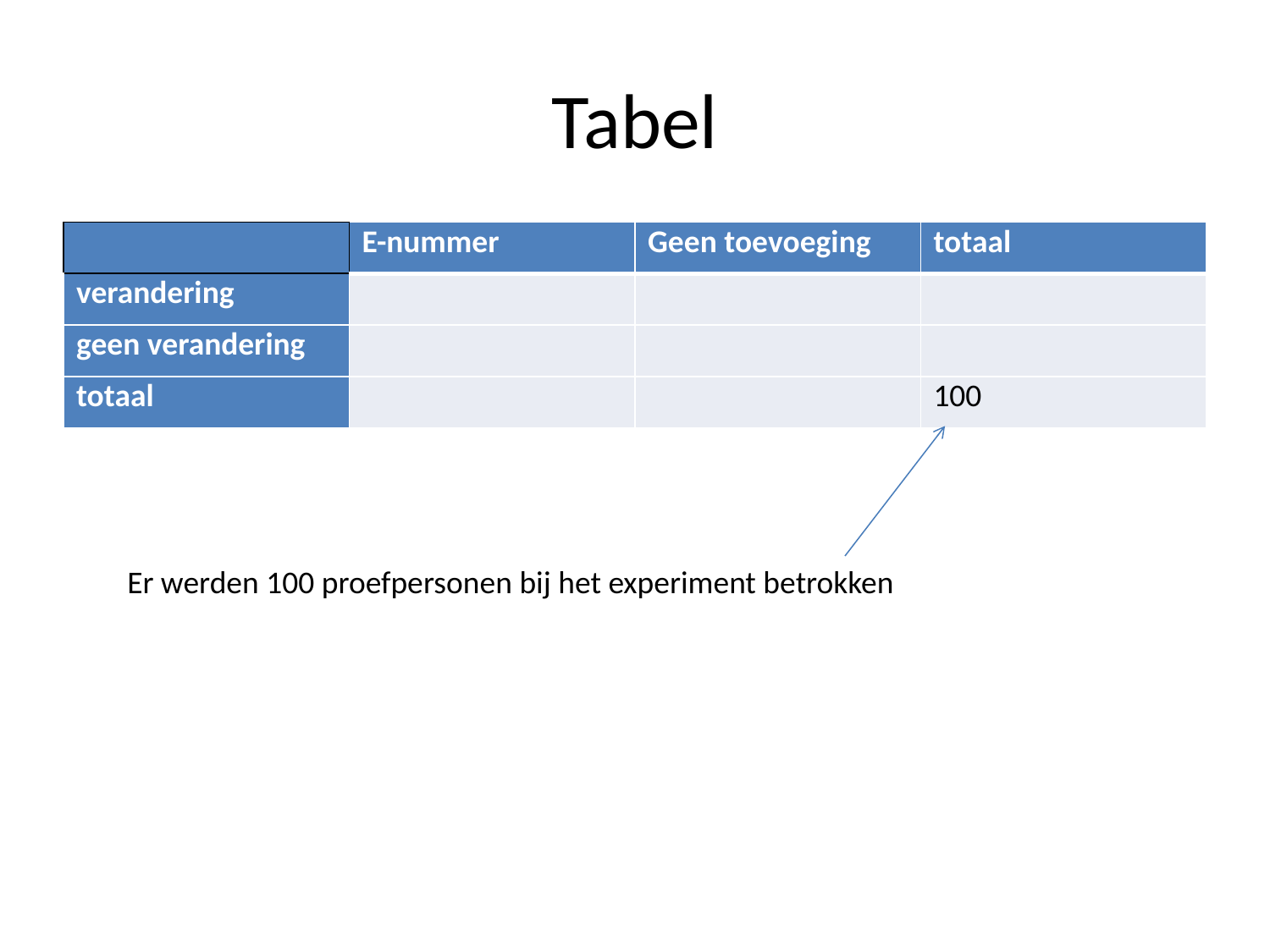

# Tabel
|  | E-nummer | Geen toevoeging | totaal |
| --- | --- | --- | --- |
| verandering |  |  |  |
| geen verandering |  |  |  |
| totaal |  |  | 100 |
Er werden 100 proefpersonen bij het experiment betrokken